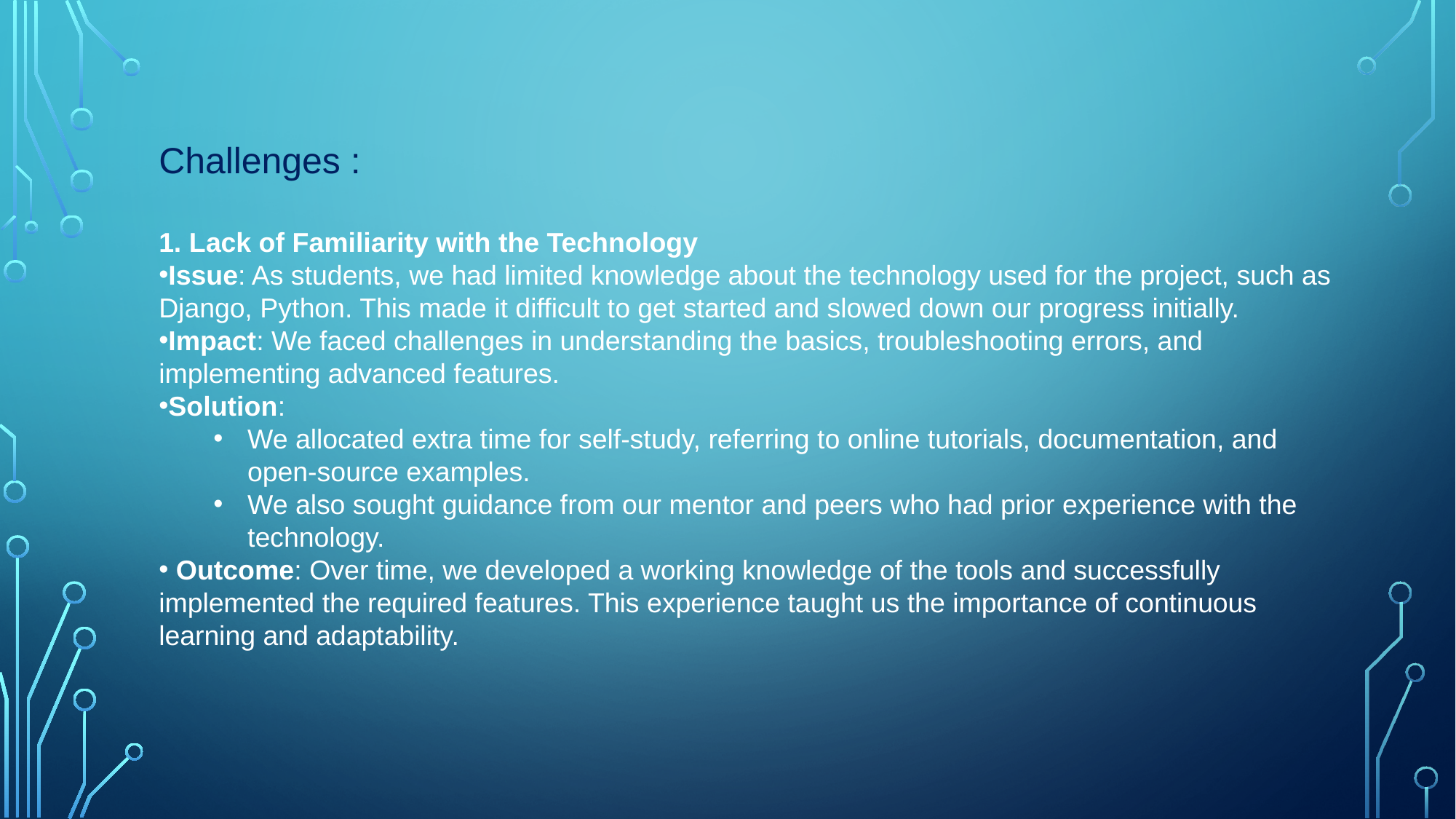

Challenges :

1. Lack of Familiarity with the Technology
Issue: As students, we had limited knowledge about the technology used for the project, such as Django, Python. This made it difficult to get started and slowed down our progress initially.
Impact: We faced challenges in understanding the basics, troubleshooting errors, and implementing advanced features.
Solution:
We allocated extra time for self-study, referring to online tutorials, documentation, and open-source examples.
We also sought guidance from our mentor and peers who had prior experience with the technology.
 Outcome: Over time, we developed a working knowledge of the tools and successfully implemented the required features. This experience taught us the importance of continuous learning and adaptability.